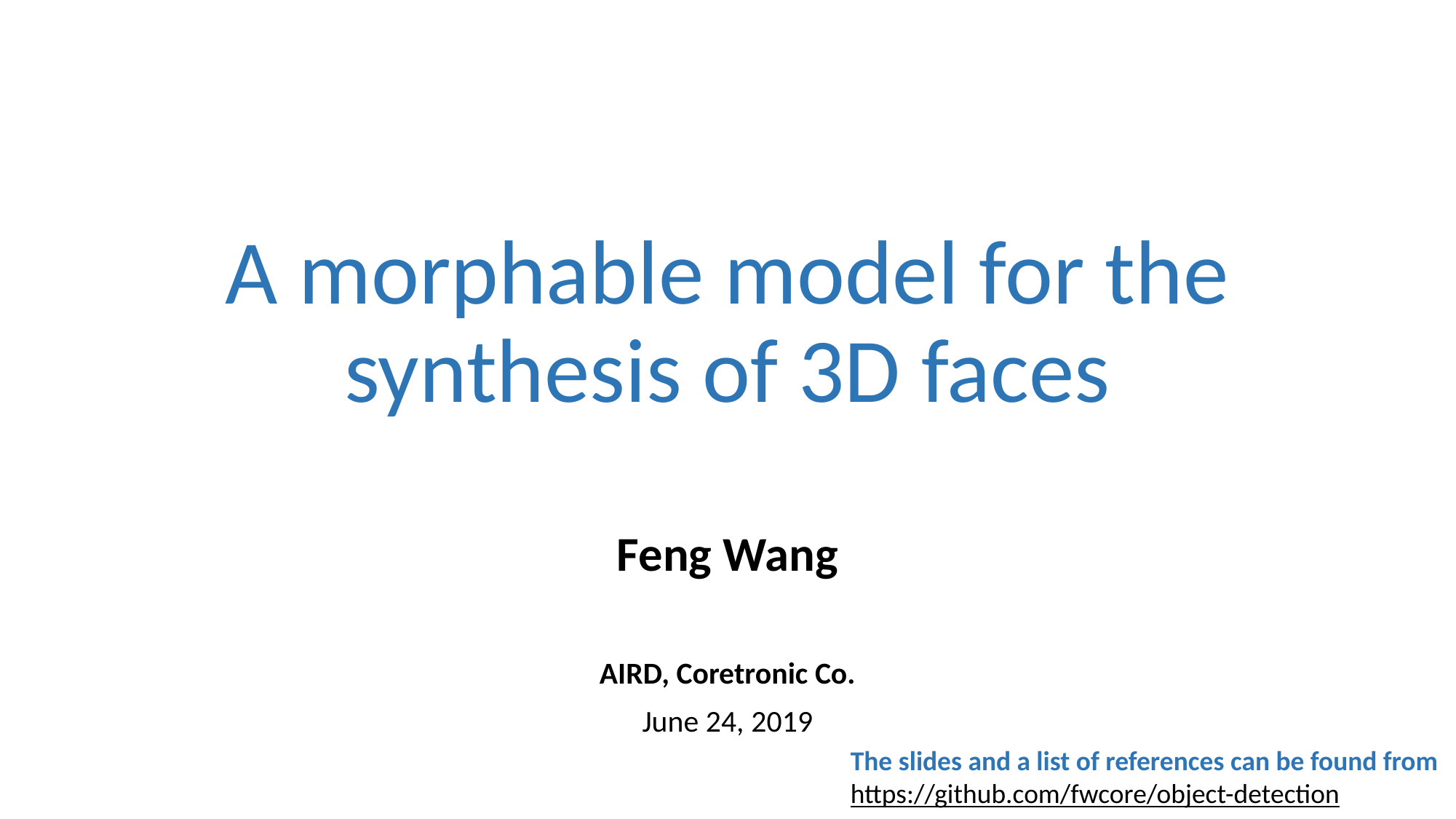

# A morphable model for the synthesis of 3D faces
Feng Wang

AIRD, Coretronic Co.
June 24, 2019
The slides and a list of references can be found from
https://github.com/fwcore/object-detection